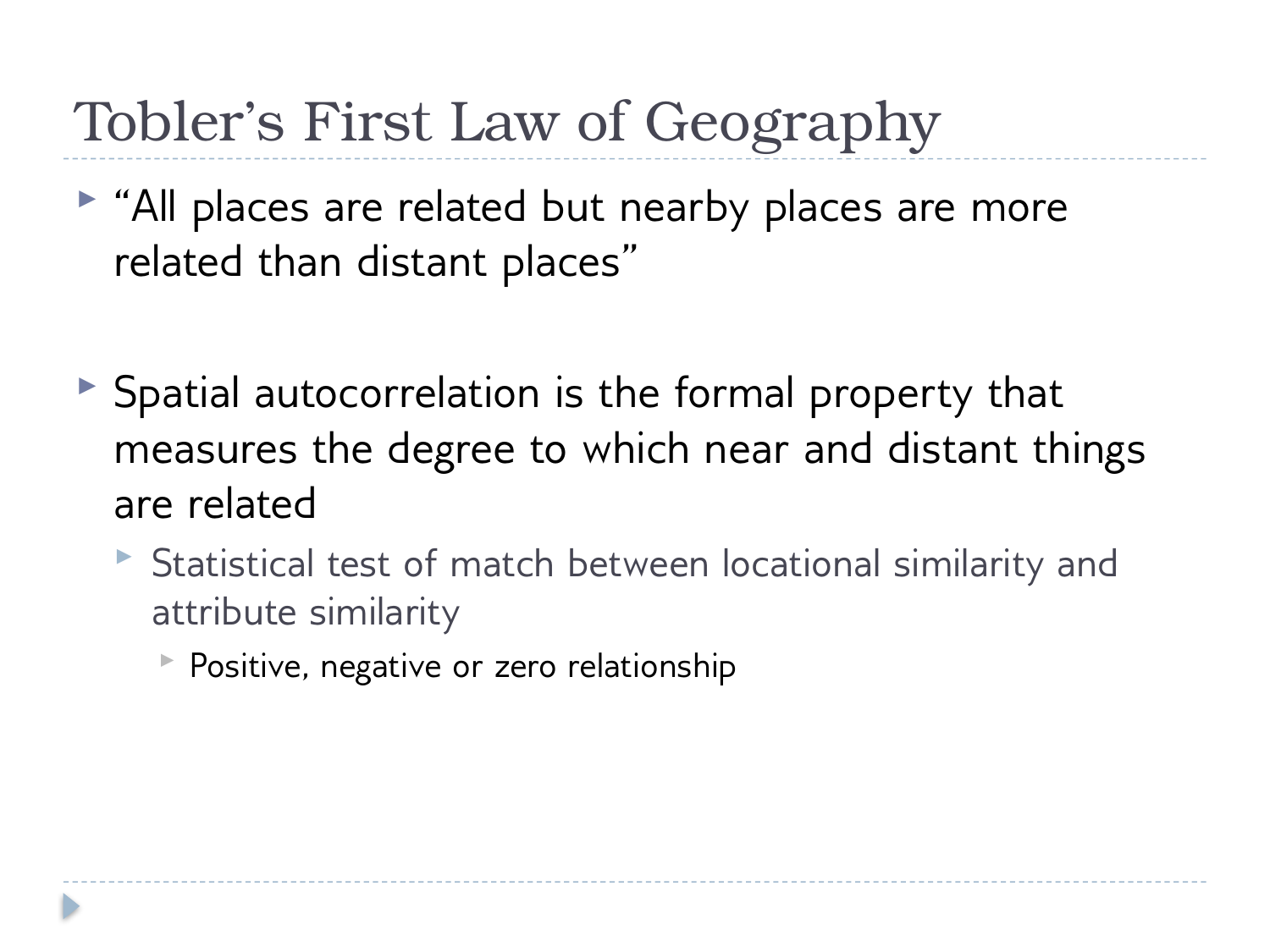

# Tobler’s First Law of Geography
“All places are related but nearby places are more related than distant places”

Spatial autocorrelation is the formal property that measures the degree to which near and distant things are related
Statistical test of match between locational similarity and attribute similarity
Positive, negative or zero relationship